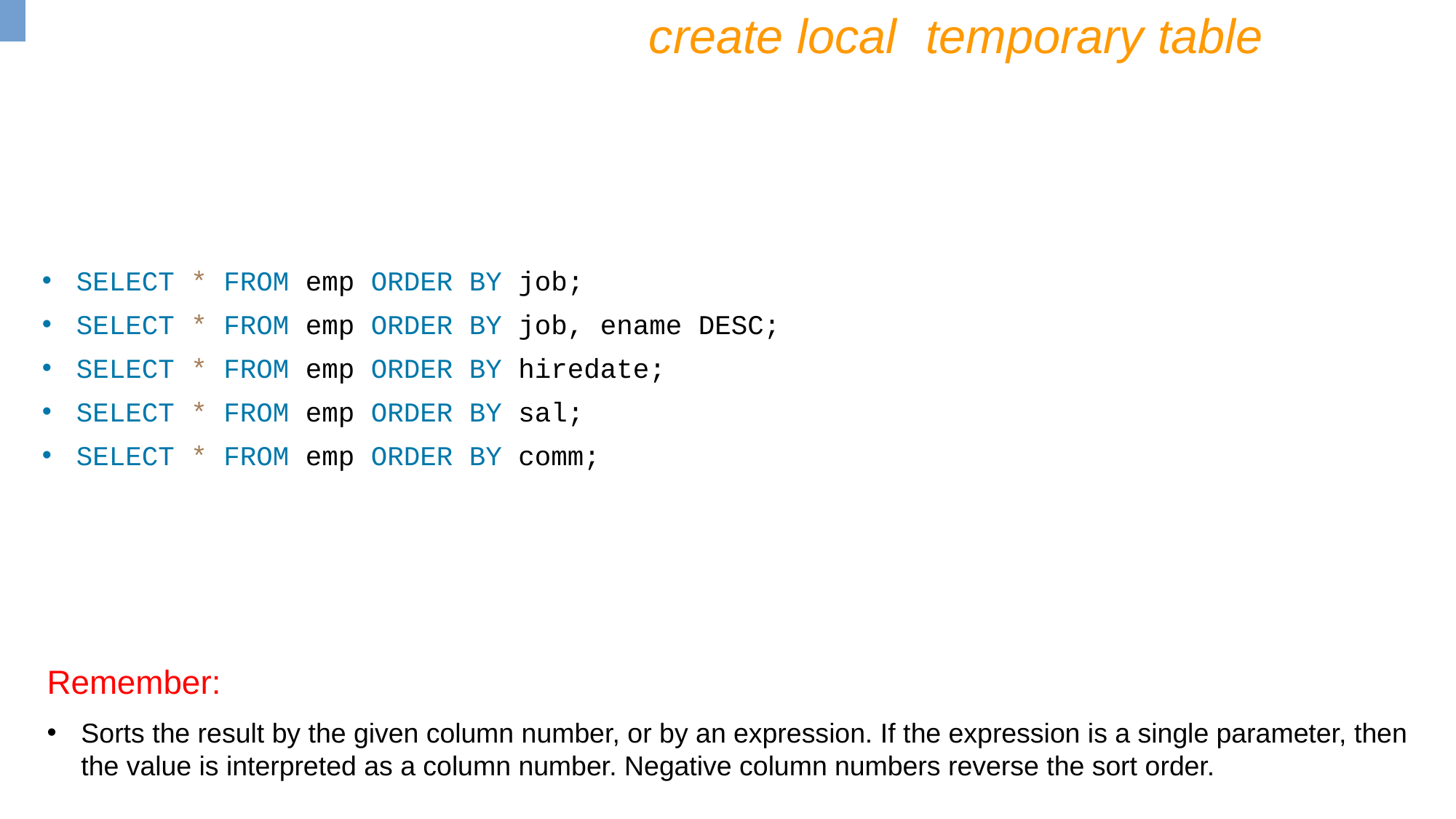

create local temporary table
SELECT * FROM emp ORDER BY job;

SELECT * FROM emp ORDER BY job, ename DESC;

SELECT * FROM emp ORDER BY hiredate;

SELECT * FROM emp ORDER BY sal;

SELECT * FROM emp ORDER BY comm;
Remember:

Sorts the result by the given column number, or by an expression. If the expression is a single parameter, then the value is interpreted as a column number. Negative column numbers reverse the sort order.